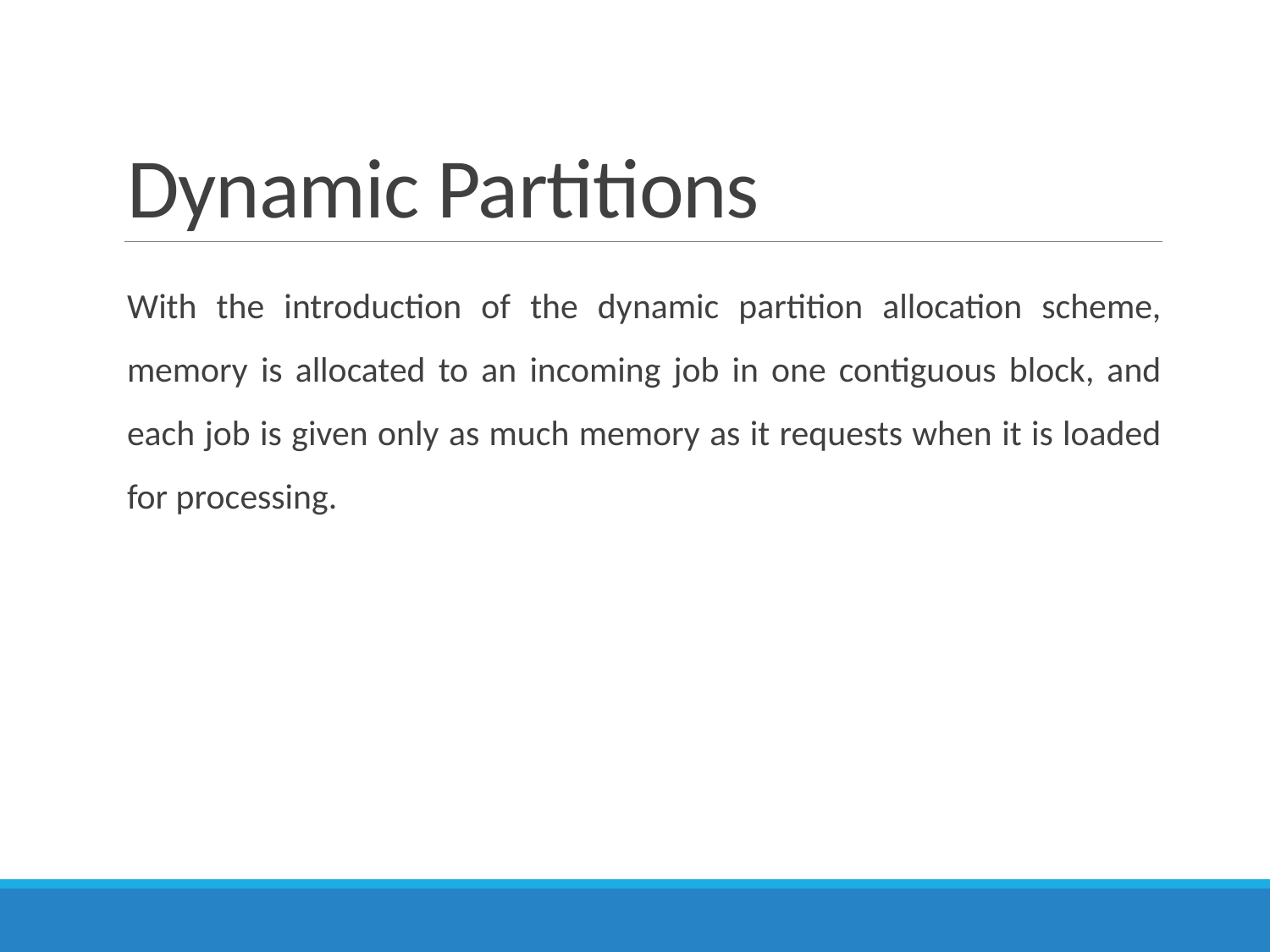

# Dynamic Partitions
With the introduction of the dynamic partition allocation scheme, memory is allocated to an incoming job in one contiguous block, and each job is given only as much memory as it requests when it is loaded for processing.